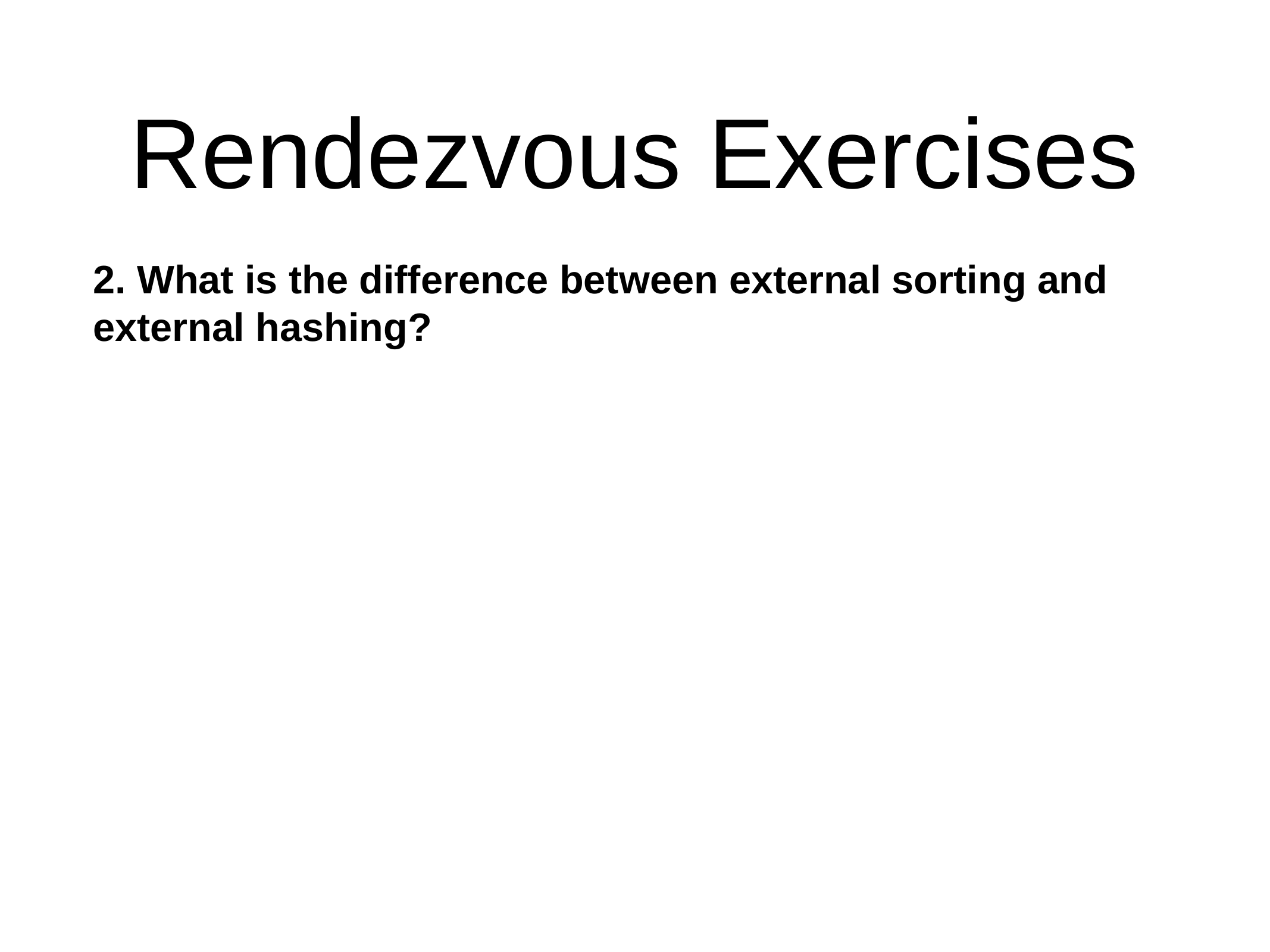

# Rendezvous Exercises
2. What is the difference between external sorting and external hashing?